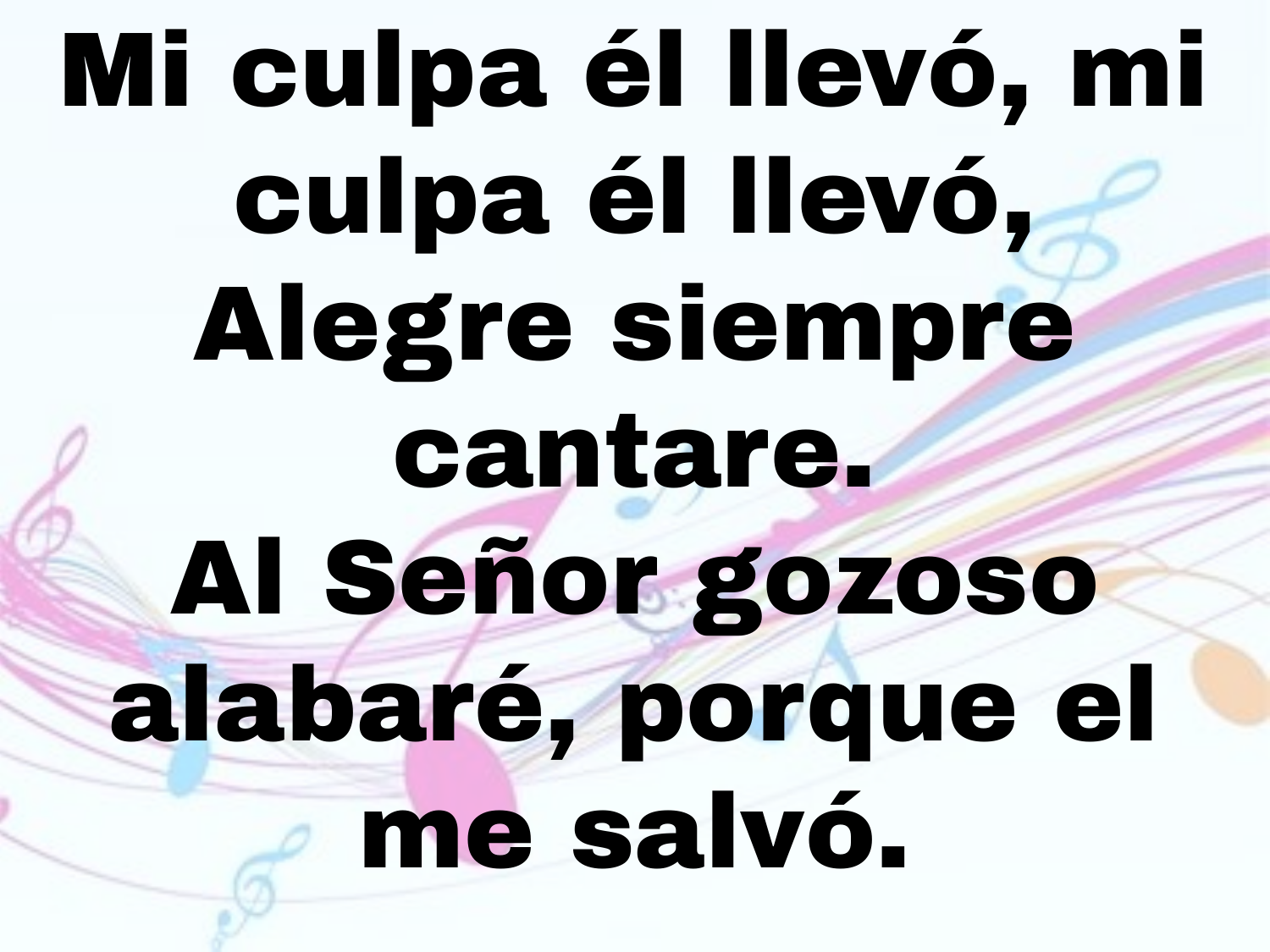

Mi culpa él llevó, mi culpa él llevó,
Alegre siempre cantare.
Al Señor gozoso alabaré, porque el me salvó.